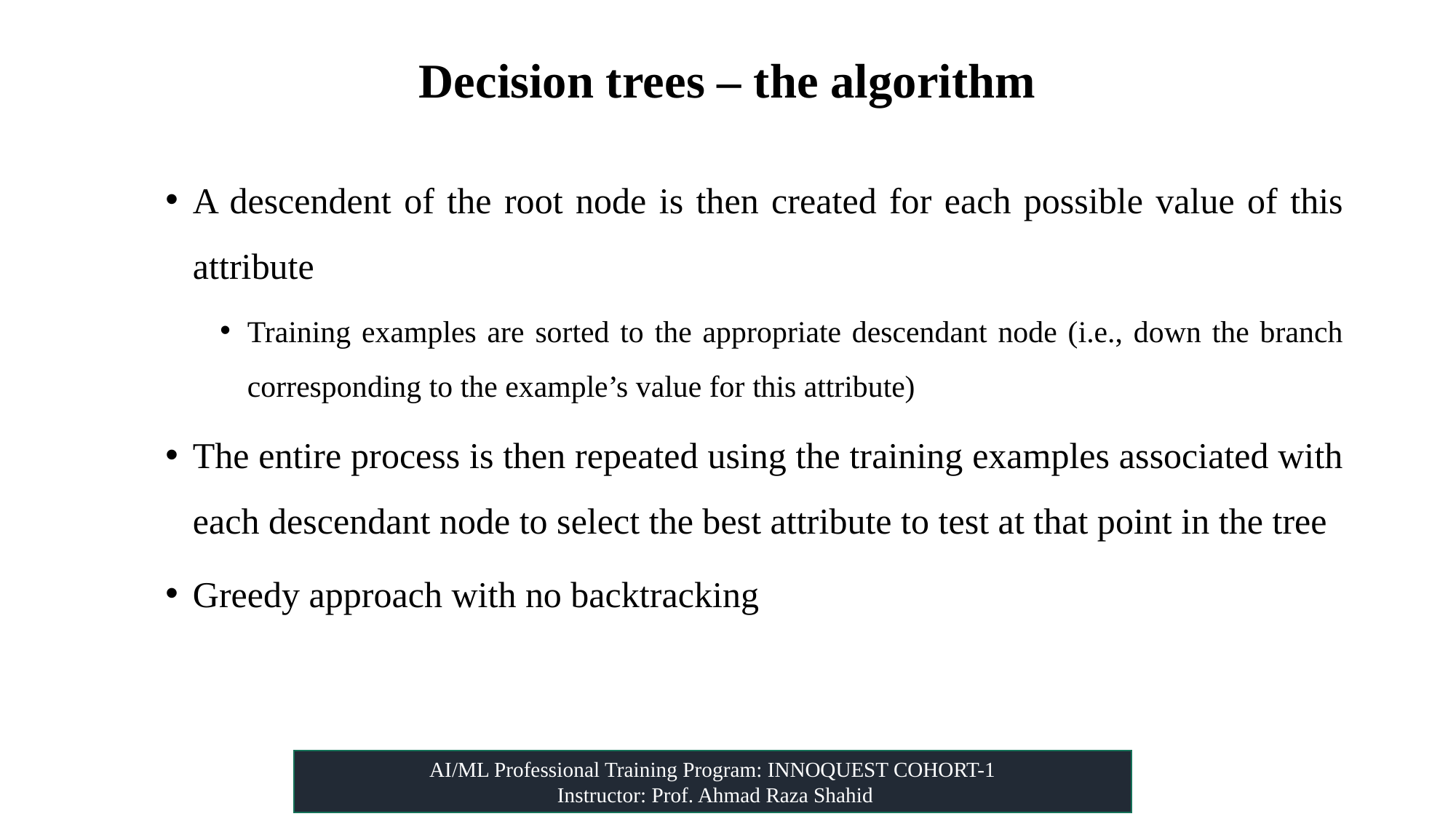

# Decision trees – the algorithm
A descendent of the root node is then created for each possible value of this attribute
Training examples are sorted to the appropriate descendant node (i.e., down the branch corresponding to the example’s value for this attribute)
The entire process is then repeated using the training examples associated with each descendant node to select the best attribute to test at that point in the tree
Greedy approach with no backtracking
AI/ML Professional Training Program: INNOQUEST COHORT-1
 Instructor: Prof. Ahmad Raza Shahid
(Quinlan 1986)